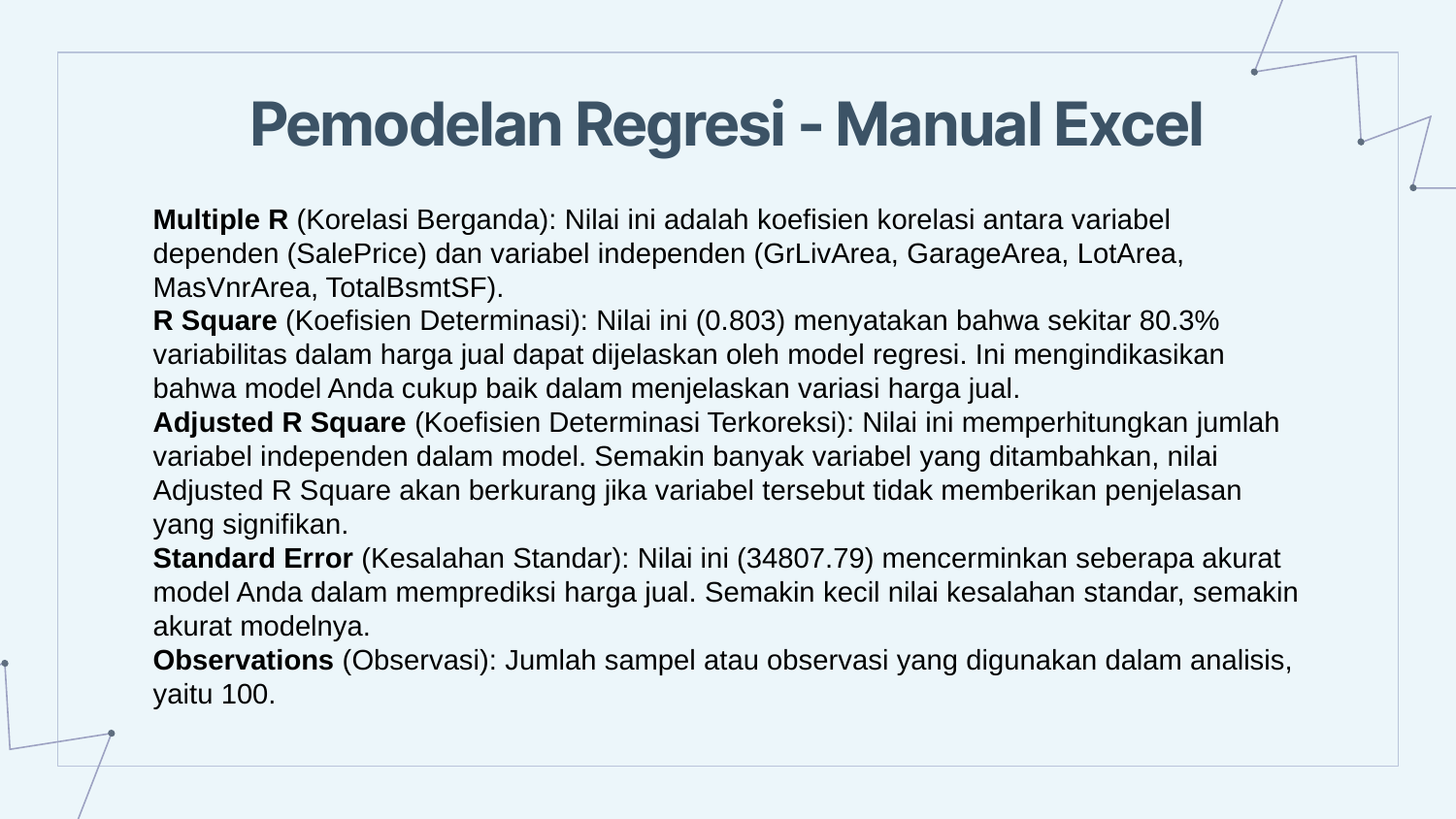

# Pemodelan Regresi - Manual Excel
Multiple R (Korelasi Berganda): Nilai ini adalah koefisien korelasi antara variabel dependen (SalePrice) dan variabel independen (GrLivArea, GarageArea, LotArea, MasVnrArea, TotalBsmtSF).
R Square (Koefisien Determinasi): Nilai ini (0.803) menyatakan bahwa sekitar 80.3% variabilitas dalam harga jual dapat dijelaskan oleh model regresi. Ini mengindikasikan bahwa model Anda cukup baik dalam menjelaskan variasi harga jual.
Adjusted R Square (Koefisien Determinasi Terkoreksi): Nilai ini memperhitungkan jumlah variabel independen dalam model. Semakin banyak variabel yang ditambahkan, nilai Adjusted R Square akan berkurang jika variabel tersebut tidak memberikan penjelasan yang signifikan.
Standard Error (Kesalahan Standar): Nilai ini (34807.79) mencerminkan seberapa akurat model Anda dalam memprediksi harga jual. Semakin kecil nilai kesalahan standar, semakin akurat modelnya.
Observations (Observasi): Jumlah sampel atau observasi yang digunakan dalam analisis, yaitu 100.